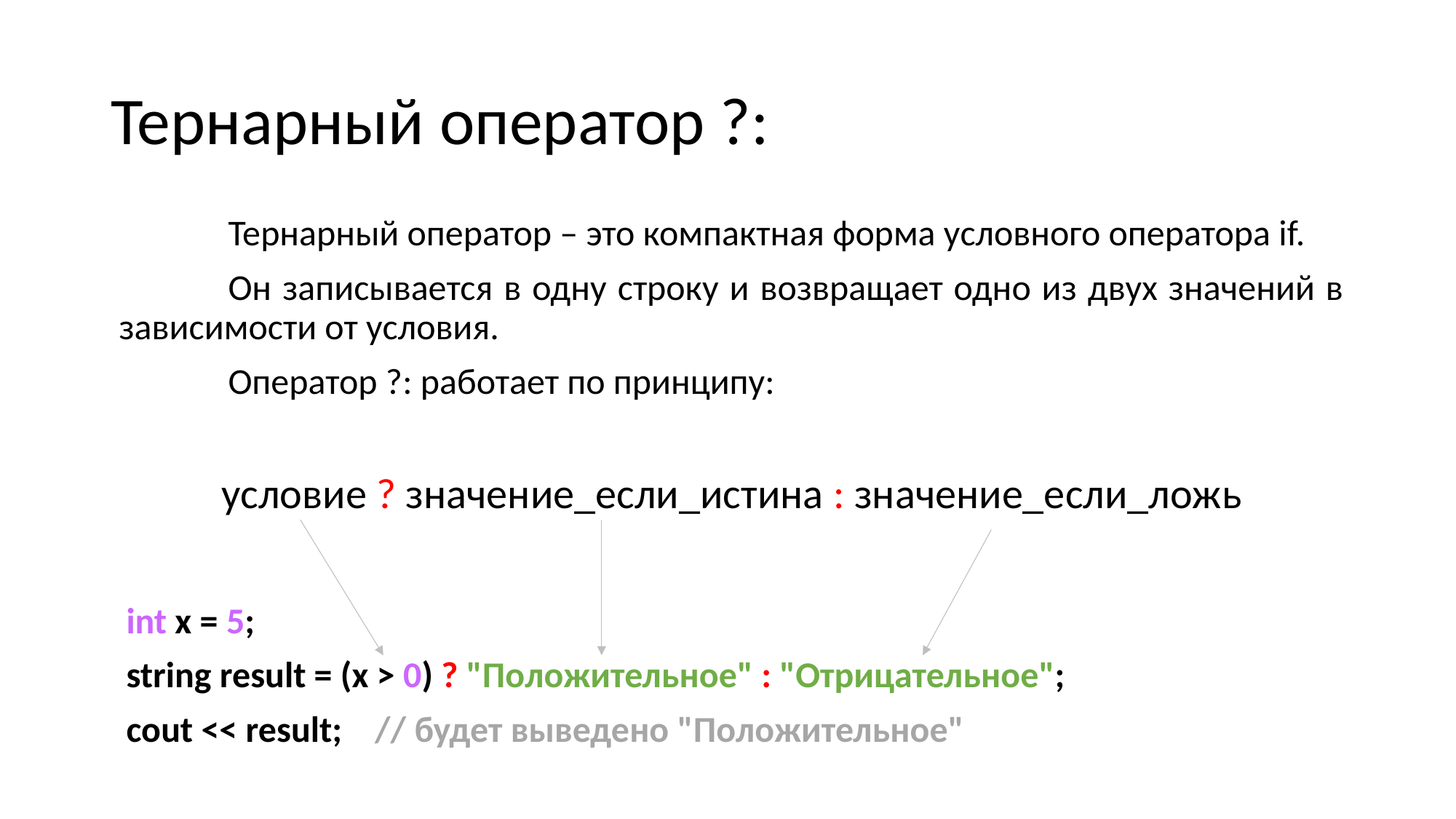

# Тернарный оператор ?:
	Тернарный оператор – это компактная форма условного оператора if.
	Он записывается в одну строку и возвращает одно из двух значений в зависимости от условия.
	Оператор ?: работает по принципу:

условие ? значение_если_истина : значение_если_ложь
int x = 5;
string result = (x > 0) ? "Положительное" : "Отрицательное";
cout << result;    // будет выведено "Положительное"